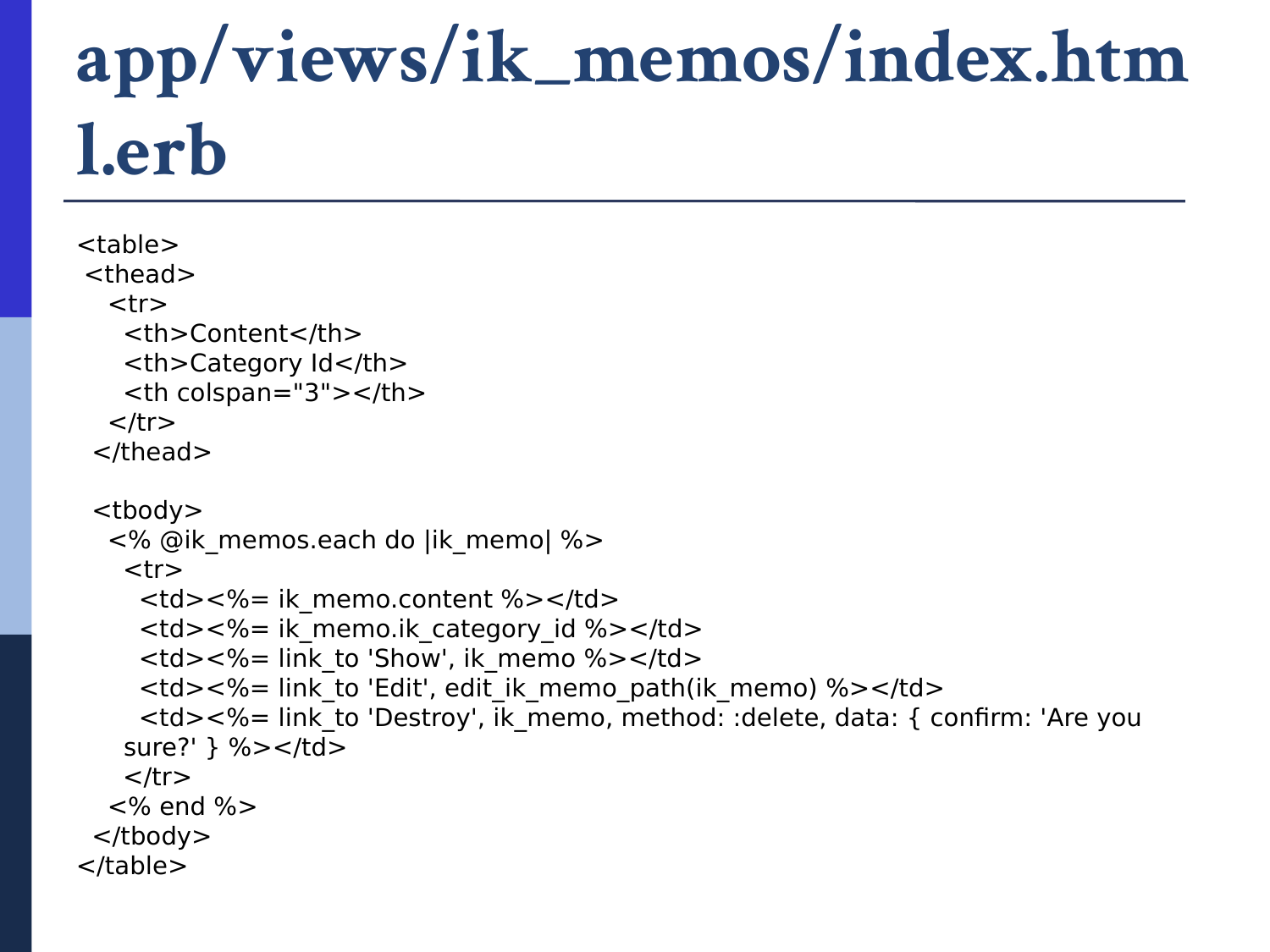

# app/views/ik_memos/index.html.erb
<table>
 <thead>
    <tr>
      <th>Content</th>
      <th>Category Id</th>
      <th colspan="3"></th>
    </tr>
  </thead>

  <tbody>
    <% @ik_memos.each do |ik_memo| %>
      <tr>
        <td><%= ik_memo.content %></td>
        <td><%= ik_memo.ik_category_id %></td>
        <td><%= link_to 'Show', ik_memo %></td>
        <td><%= link_to 'Edit', edit_ik_memo_path(ik_memo) %></td>
        <td><%= link_to 'Destroy', ik_memo, method: :delete, data: { confirm: 'Are you sure?' } %></td>
      </tr>
    <% end %>
  </tbody>
</table>